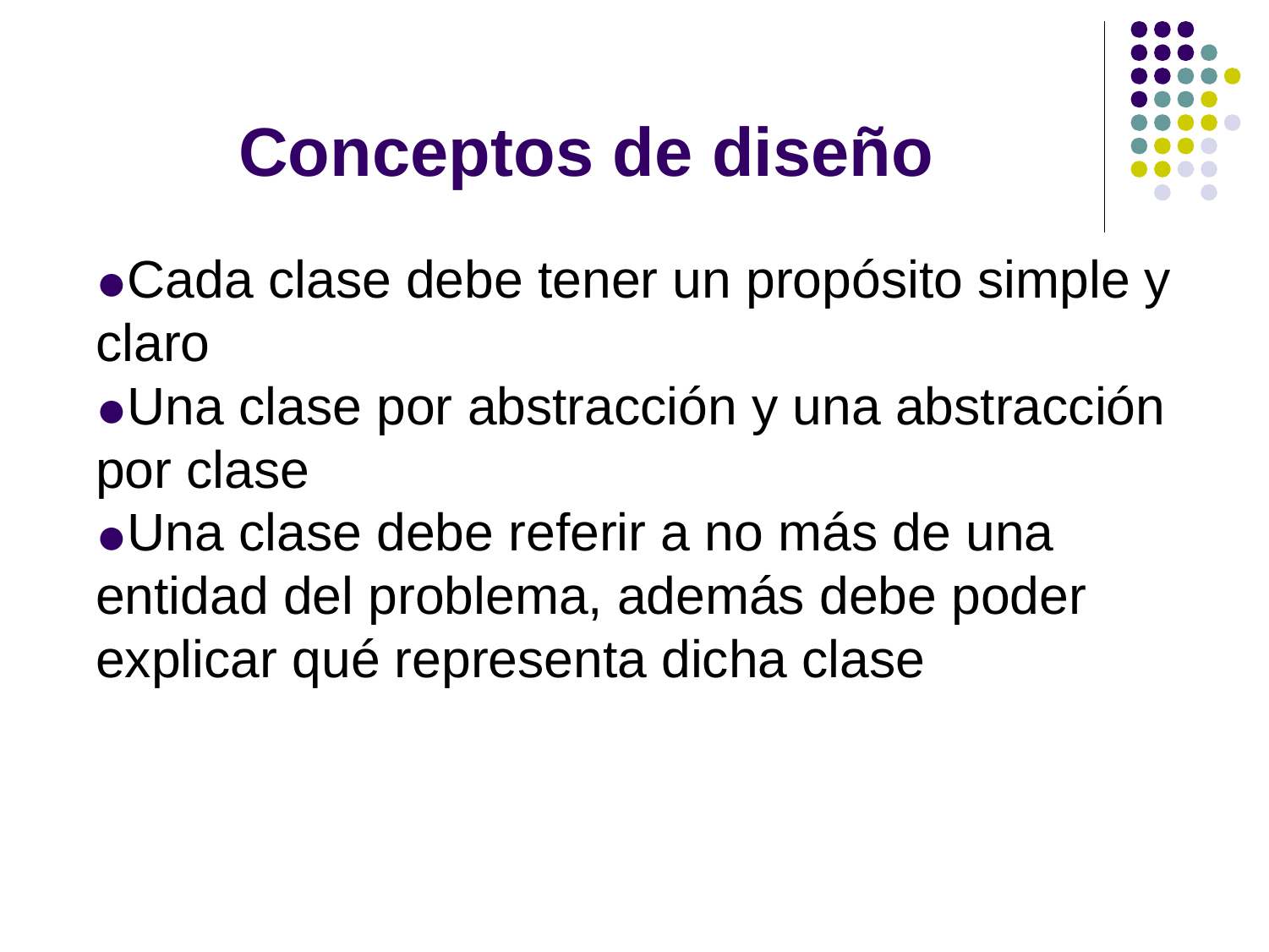

Conceptos de diseño
Cada clase debe tener un propósito simple y claro
Una clase por abstracción y una abstracción por clase
Una clase debe referir a no más de una entidad del problema, además debe poder explicar qué representa dicha clase